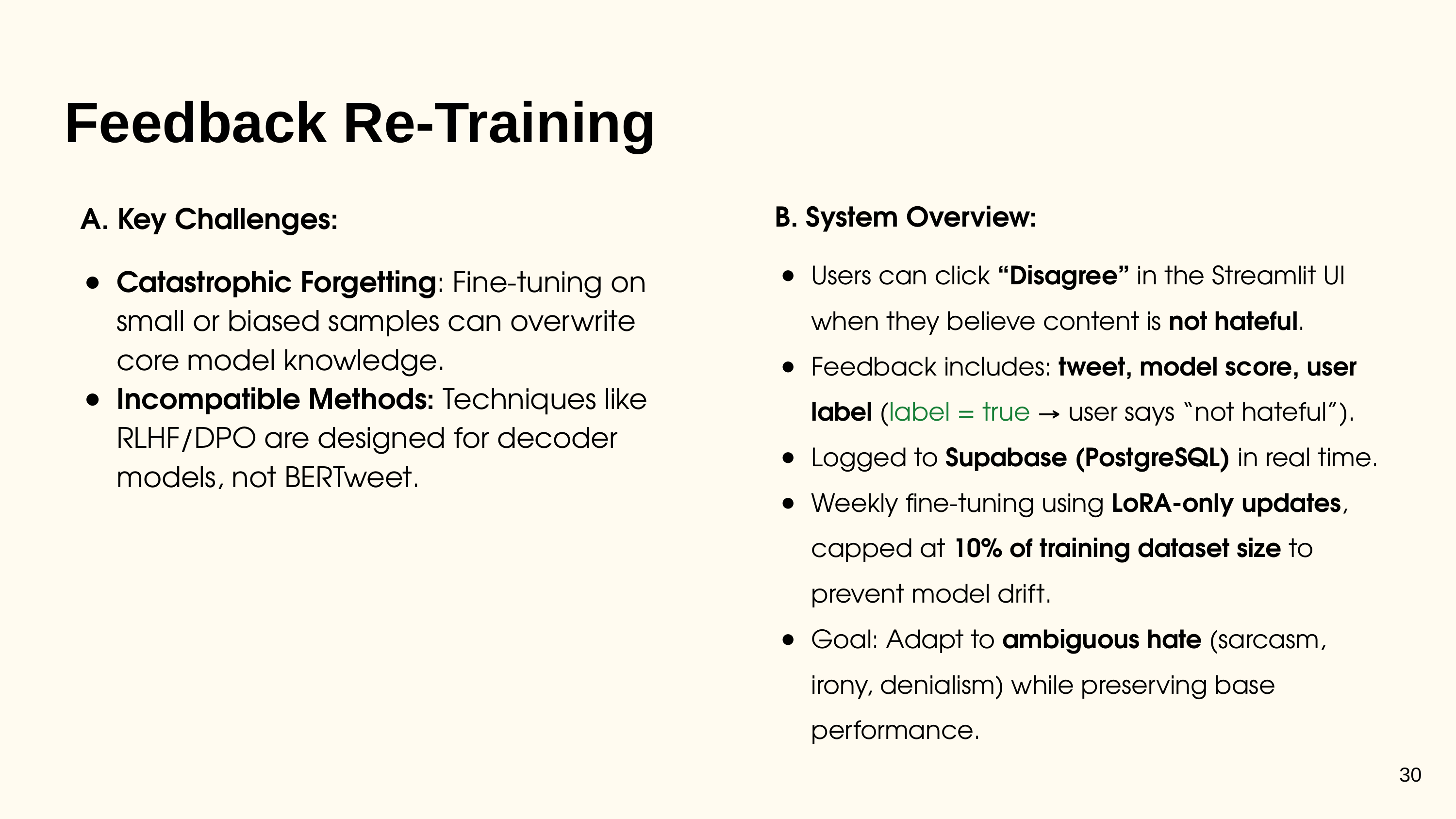

# Feedback Re-Training
B. System Overview:
Users can click “Disagree” in the Streamlit UI when they believe content is not hateful.
Feedback includes: tweet, model score, user label (label = true → user says “not hateful”).
Logged to Supabase (PostgreSQL) in real time.
Weekly fine-tuning using LoRA-only updates, capped at 10% of training dataset size to prevent model drift.
Goal: Adapt to ambiguous hate (sarcasm, irony, denialism) while preserving base performance.
A. Key Challenges:
Catastrophic Forgetting: Fine-tuning on small or biased samples can overwrite core model knowledge.
Incompatible Methods: Techniques like RLHF/DPO are designed for decoder models, not BERTweet.
30